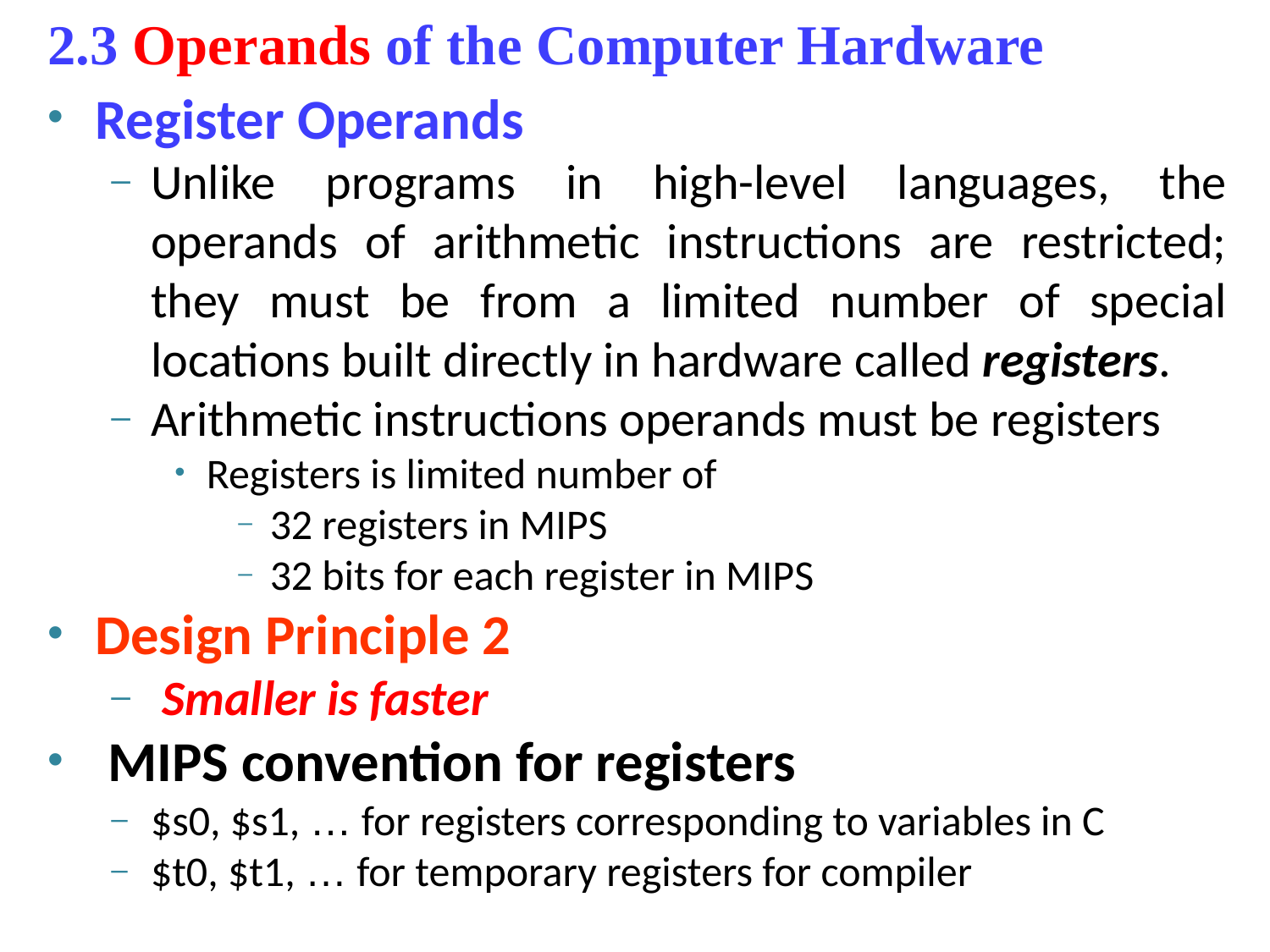

# 2.3 Operands of the Computer Hardware
Register Operands
Unlike programs in high-level languages, the operands of arithmetic instructions are restricted; they must be from a limited number of special locations built directly in hardware called registers.
Arithmetic instructions operands must be registers
Registers is limited number of
32 registers in MIPS
32 bits for each register in MIPS
Design Principle 2
 Smaller is faster
 MIPS convention for registers
$s0, $s1, … for registers corresponding to variables in C
$t0, $t1, … for temporary registers for compiler